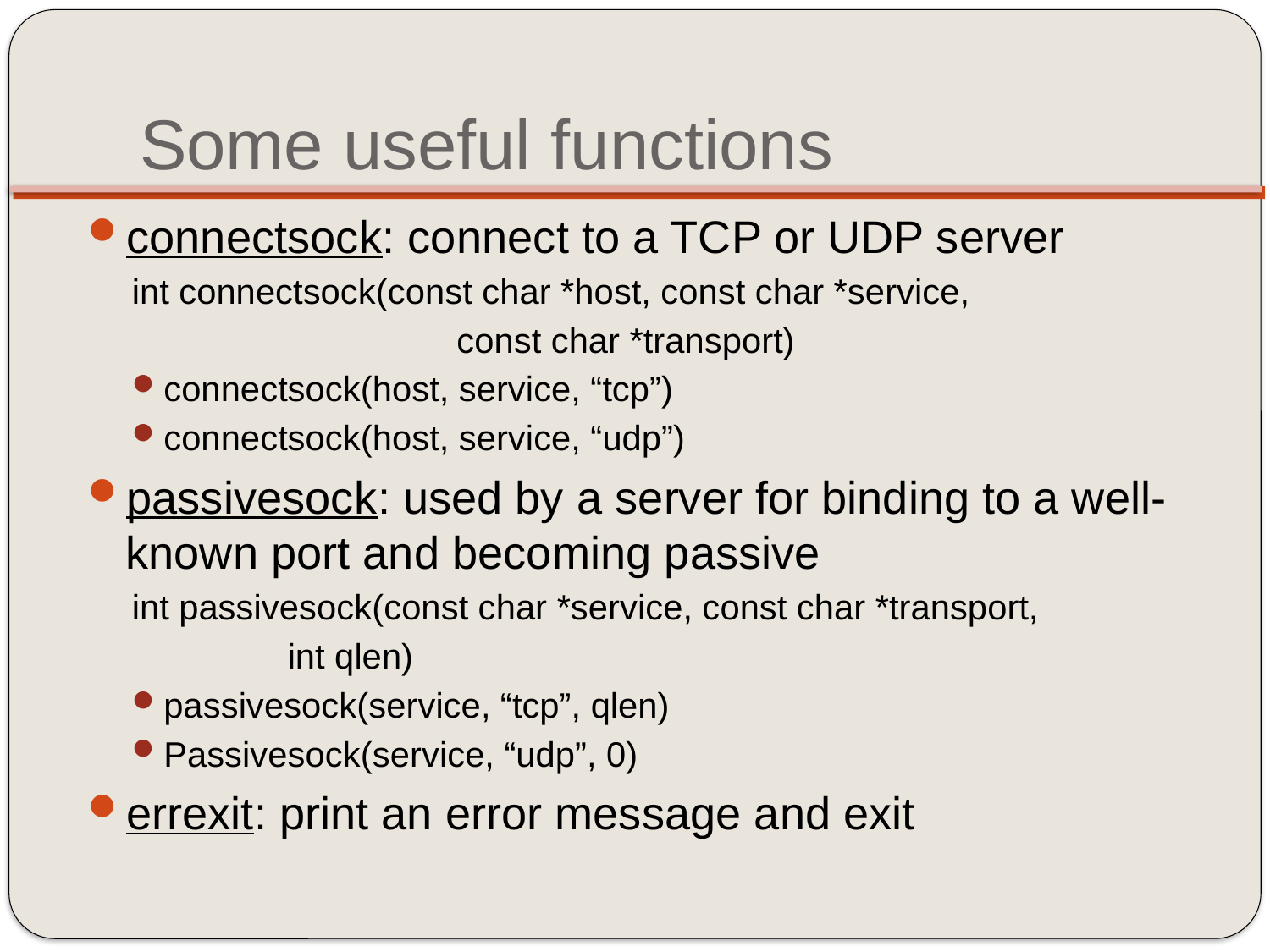

# Some useful functions
connectsock: connect to a TCP or UDP server
int connectsock(const char *host, const char *service,
			    const char *transport)
connectsock(host, service, “tcp”)
connectsock(host, service, “udp”)
passivesock: used by a server for binding to a well-known port and becoming passive
int passivesock(const char *service, const char *transport,
                int qlen)
passivesock(service, “tcp”, qlen)
Passivesock(service, “udp”, 0)
errexit: print an error message and exit